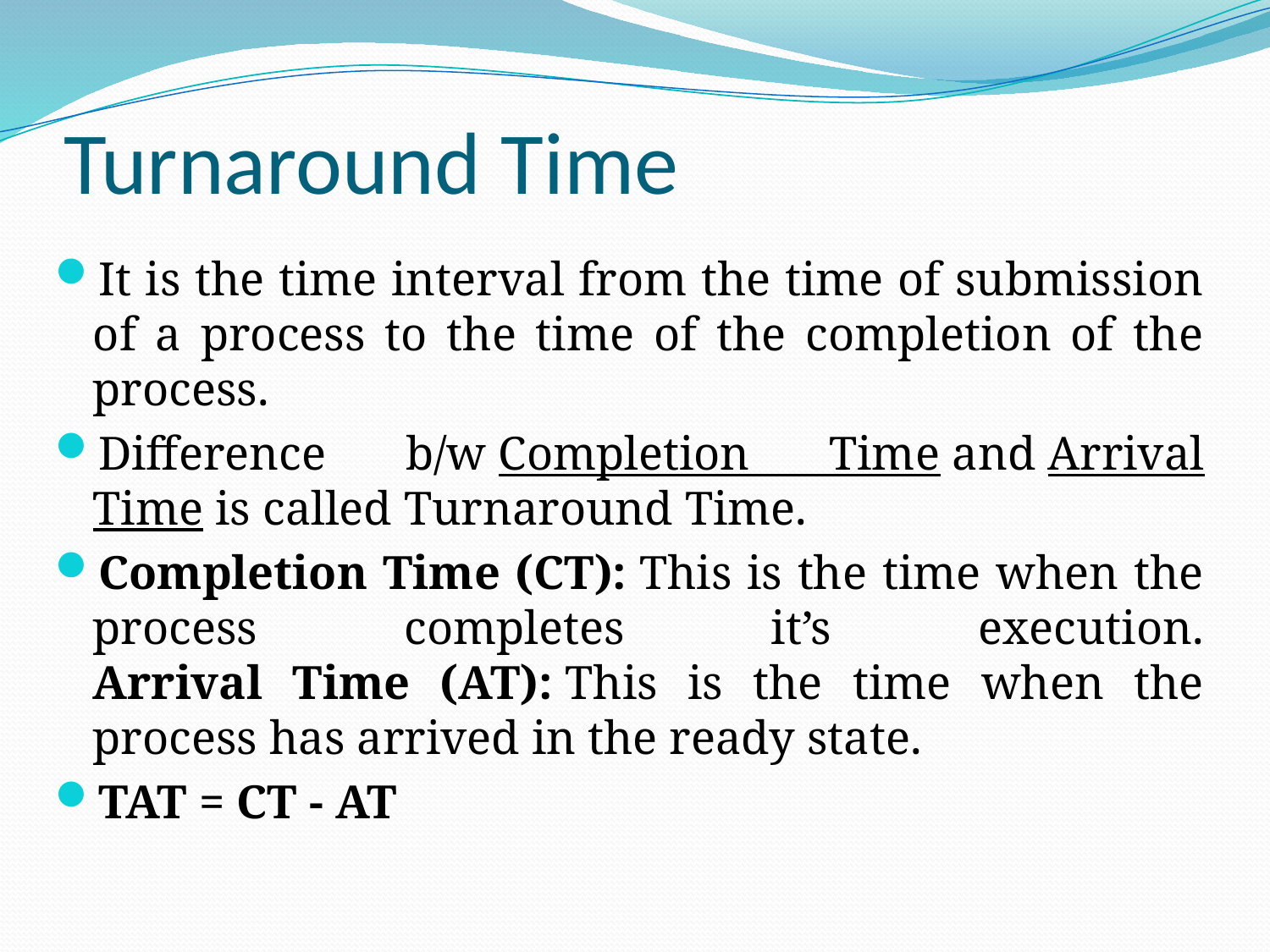

# Turnaround Time
It is the time interval from the time of submission of a process to the time of the completion of the process.
Difference b/w Completion Time and Arrival Time is called Turnaround Time.
Completion Time (CT): This is the time when the process completes it’s execution.
Arrival Time (AT): This is the time when the process has arrived in the ready state.
TAT = CT - AT